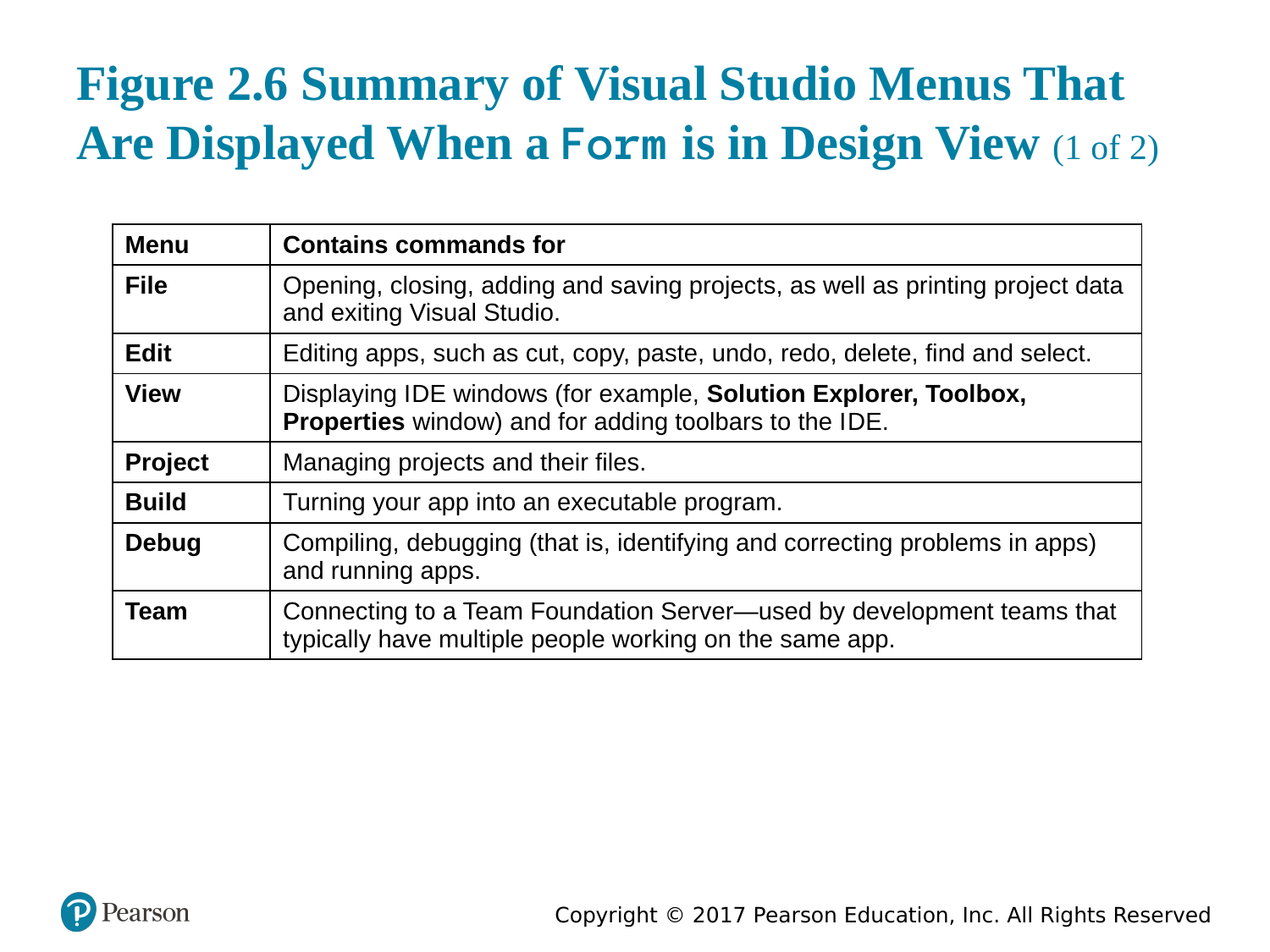

# Figure 2.6 Summary of Visual Studio Menus That Are Displayed When a Form is in Design View (1 of 2)
| Menu | Contains commands for |
| --- | --- |
| File | Opening, closing, adding and saving projects, as well as printing project data and exiting Visual Studio. |
| Edit | Editing apps, such as cut, copy, paste, undo, redo, delete, find and select. |
| View | Displaying I D E windows (for example, Solution Explorer, Toolbox, Properties window) and for adding toolbars to the I D E. |
| Project | Managing projects and their files. |
| Build | Turning your app into an executable program. |
| Debug | Compiling, debugging (that is, identifying and correcting problems in apps) and running apps. |
| Team | Connecting to a Team Foundation Server—used by development teams that typically have multiple people working on the same app. |